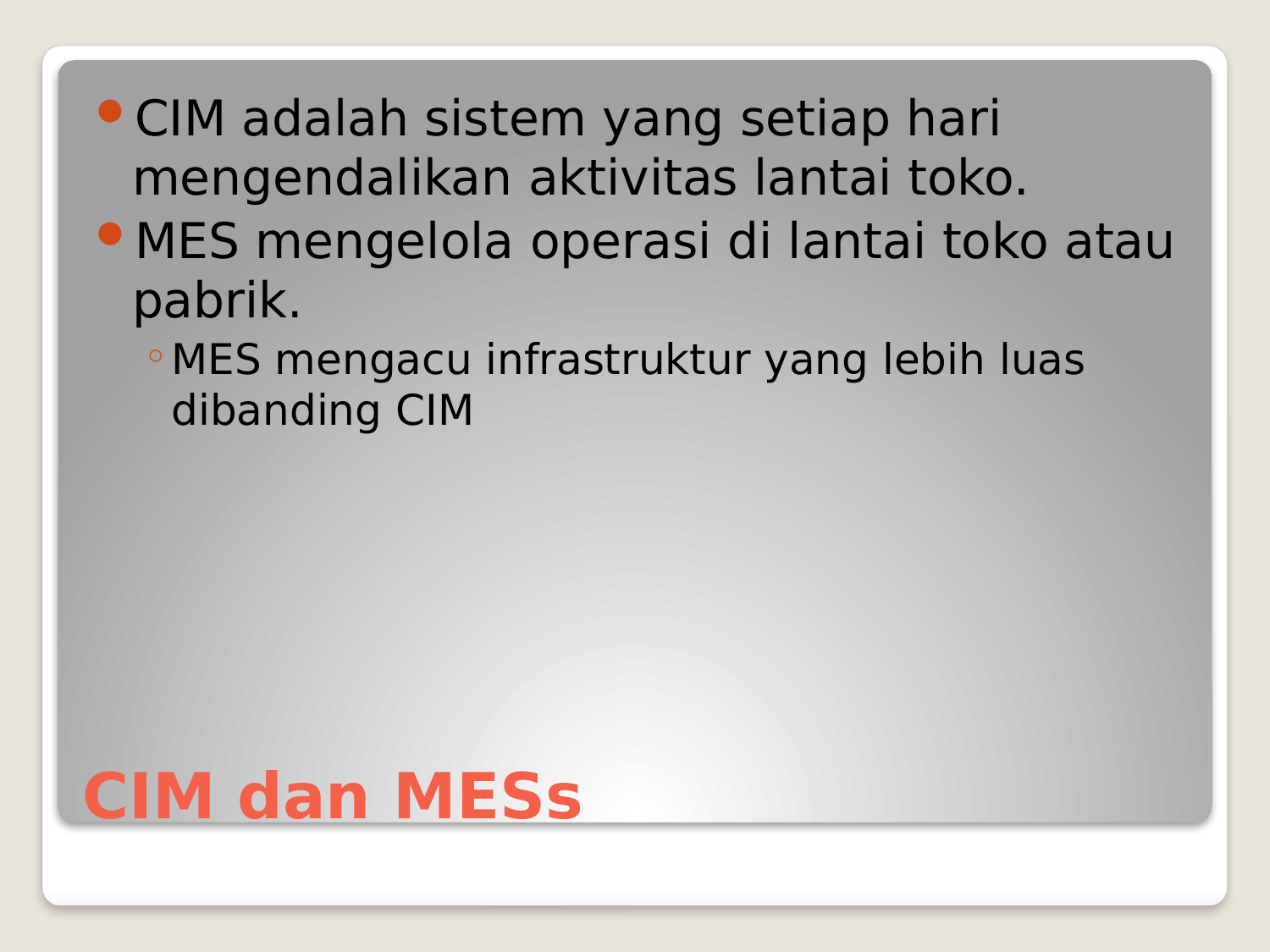

CIM adalah sistem yang setiap hari mengendalikan aktivitas lantai toko.
MES mengelola operasi di lantai toko atau pabrik.
MES mengacu infrastruktur yang lebih luas dibanding CIM

# CIM dan MESs